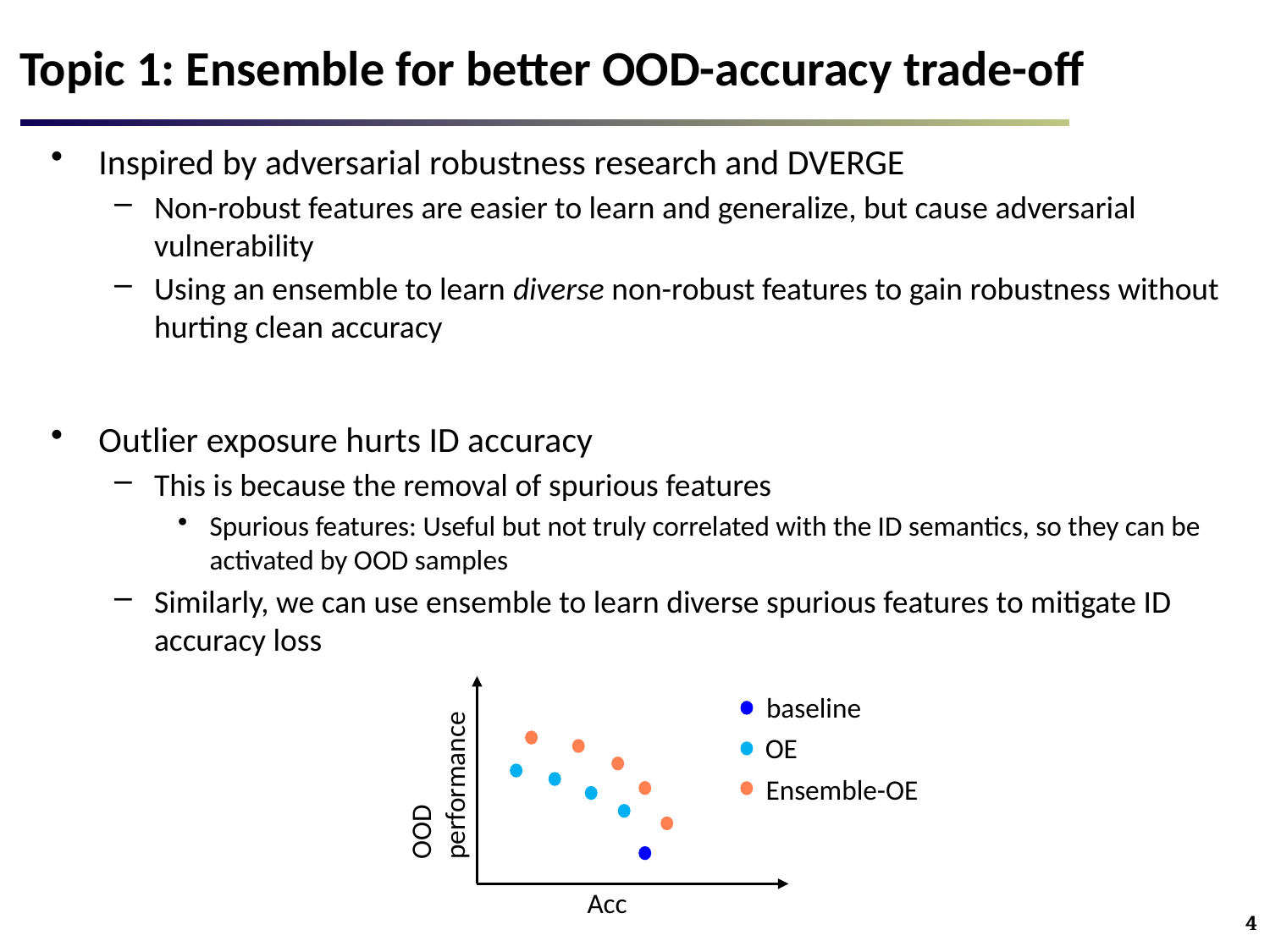

# Topic 1: Ensemble for better OOD-accuracy trade-off
Inspired by adversarial robustness research and DVERGE
Non-robust features are easier to learn and generalize, but cause adversarial vulnerability
Using an ensemble to learn diverse non-robust features to gain robustness without hurting clean accuracy

Outlier exposure hurts ID accuracy
This is because the removal of spurious features
Spurious features: Useful but not truly correlated with the ID semantics, so they can be activated by OOD samples
Similarly, we can use ensemble to learn diverse spurious features to mitigate ID accuracy loss
baseline

OE

OOD performance

Ensemble-OE

Acc